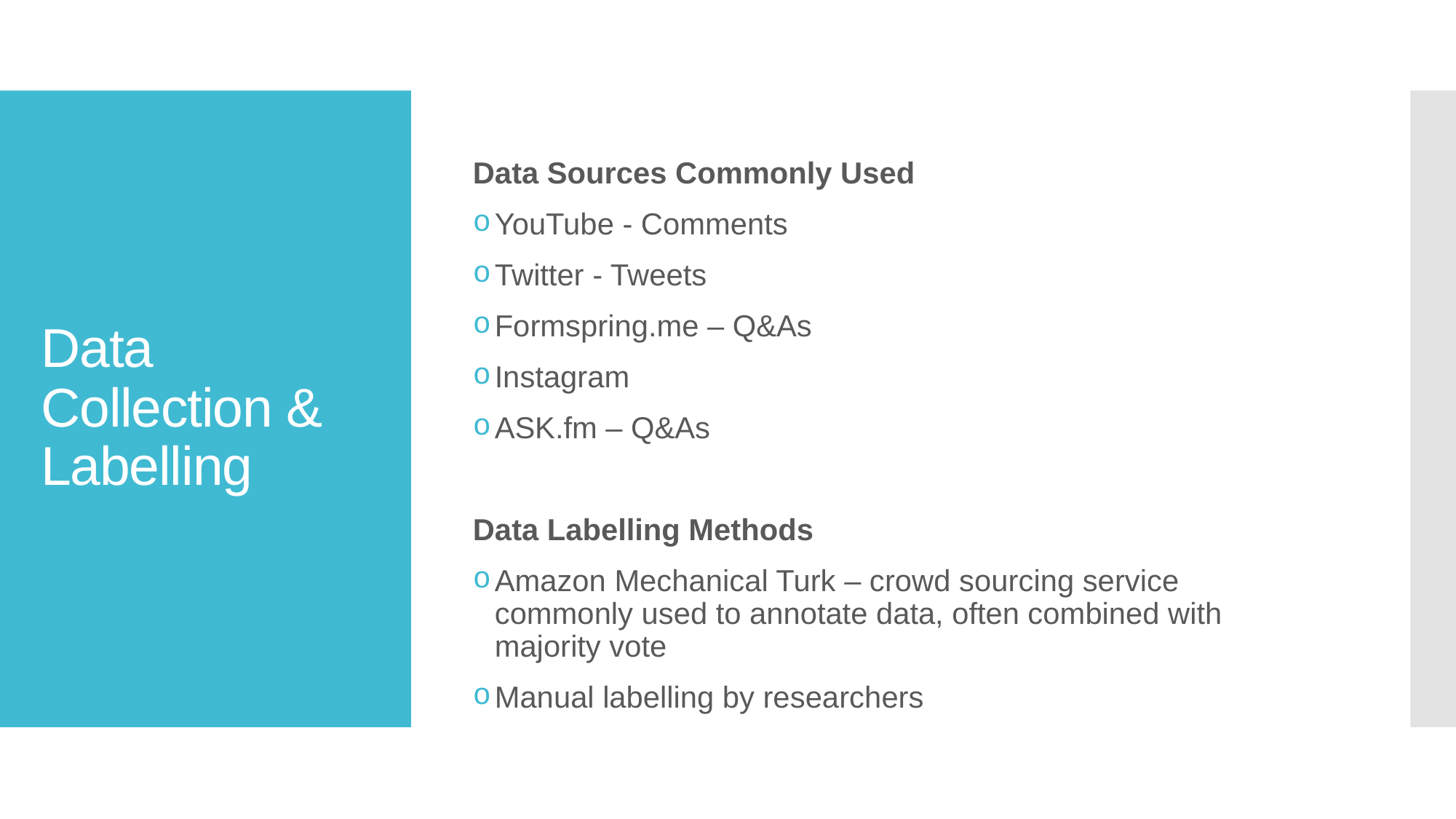

Data Sources Commonly Used
YouTube - Comments
Twitter - Tweets
Formspring.me – Q&As
Instagram
ASK.fm – Q&As

Data Labelling Methods
Amazon Mechanical Turk – crowd sourcing service commonly used to annotate data, often combined with majority vote
Manual labelling by researchers
# Data Collection & Labelling